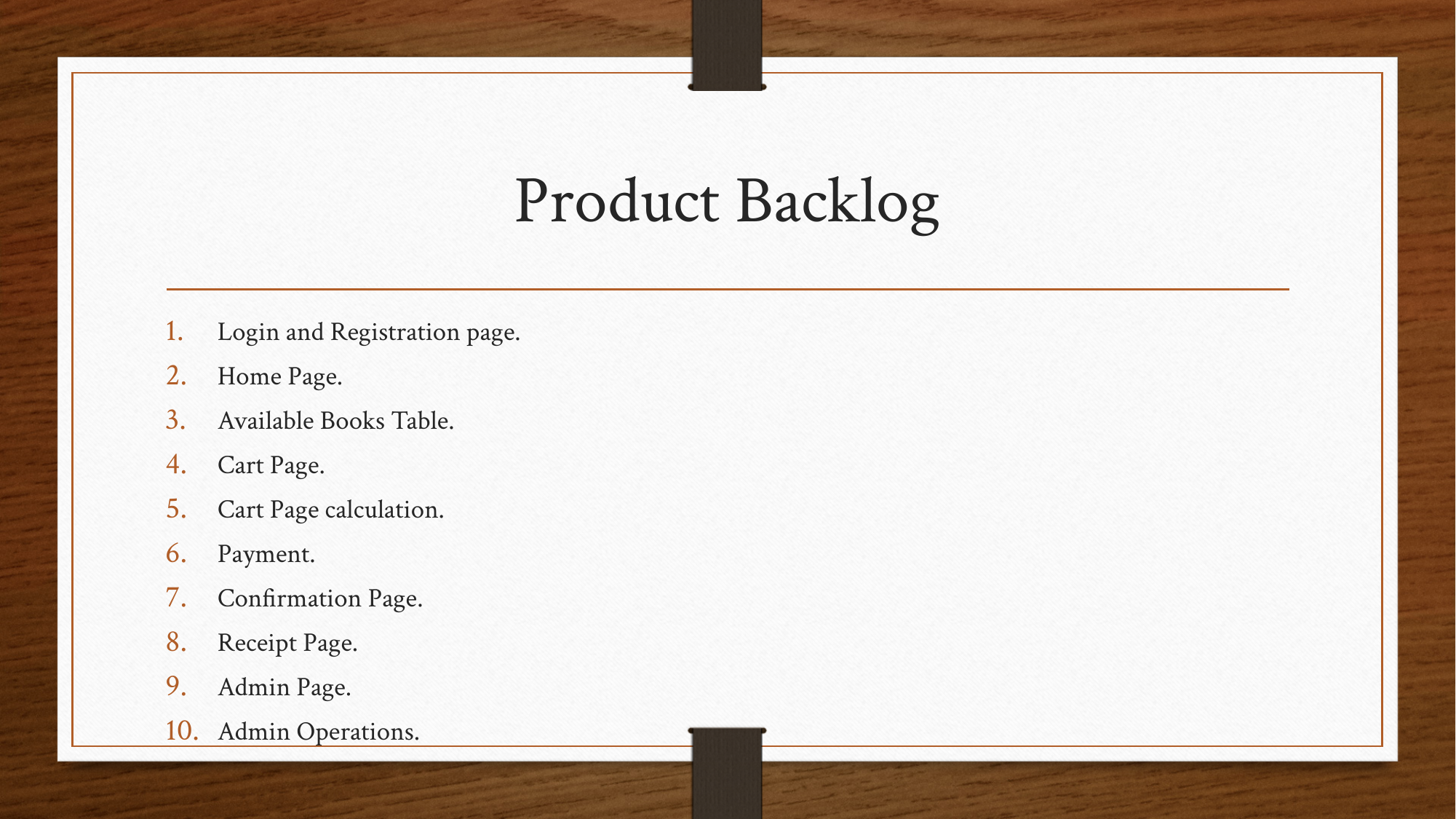

# Product Backlog
Login and Registration page.
Home Page.
Available Books Table.
Cart Page.
Cart Page calculation.
Payment.
Confirmation Page.
Receipt Page.
Admin Page.
Admin Operations.